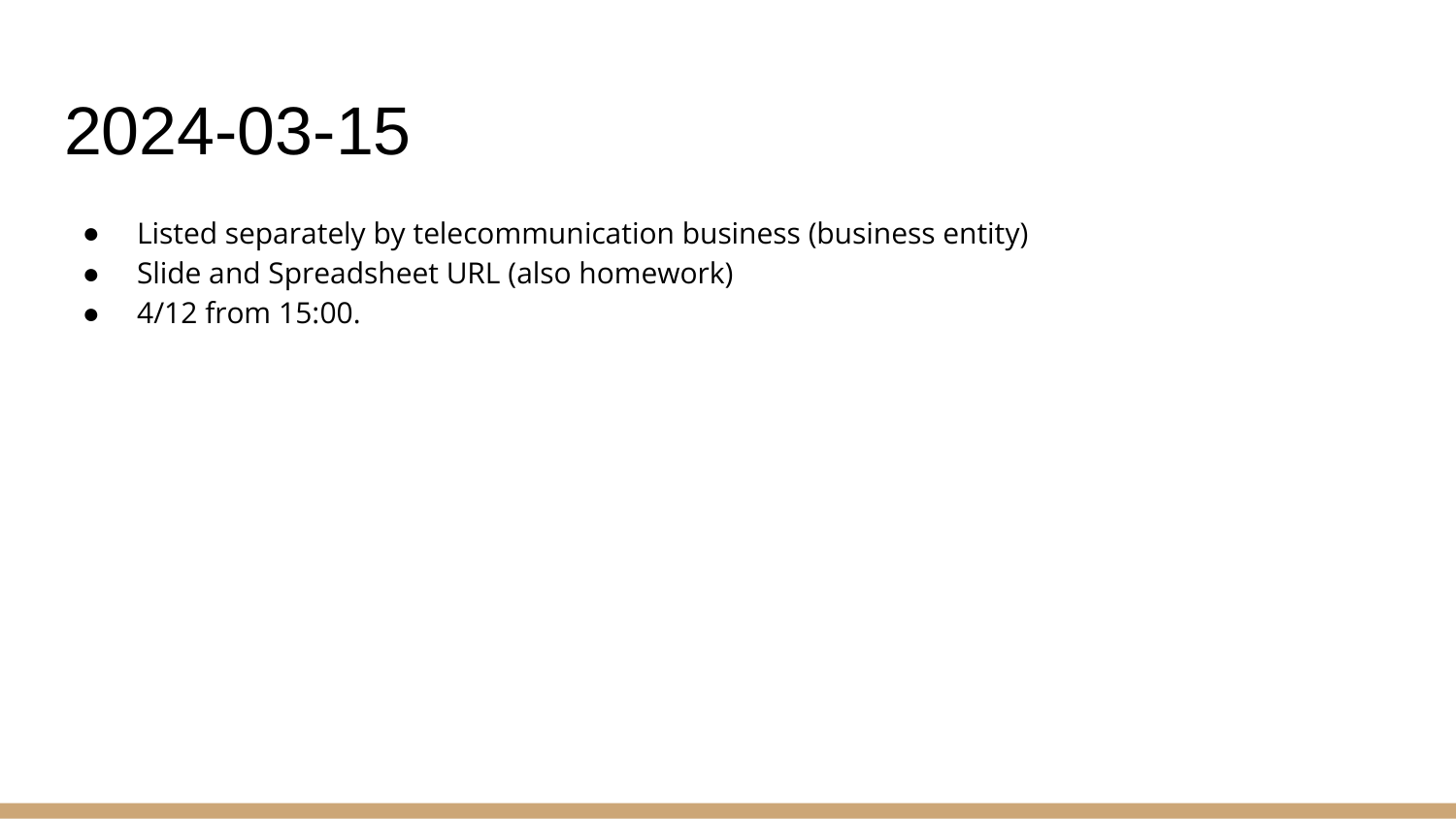

# 2024-03-15
Listed separately by telecommunication business (business entity)
Slide and Spreadsheet URL (also homework)
4/12 from 15:00.